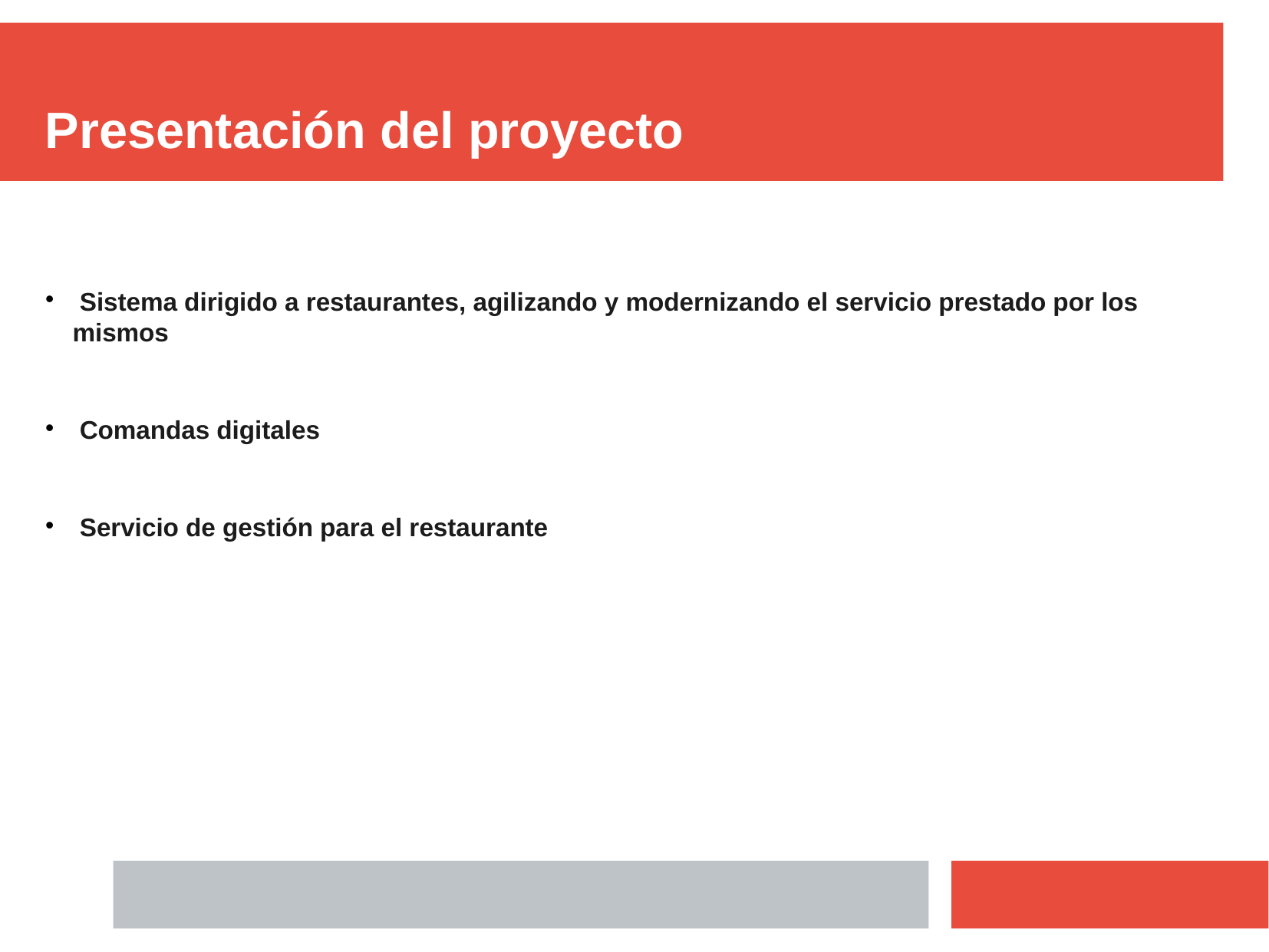

Presentación del proyecto

 Sistema dirigido a restaurantes, agilizando y modernizando el servicio prestado por los mismos

 Comandas digitales

 Servicio de gestión para el restaurante